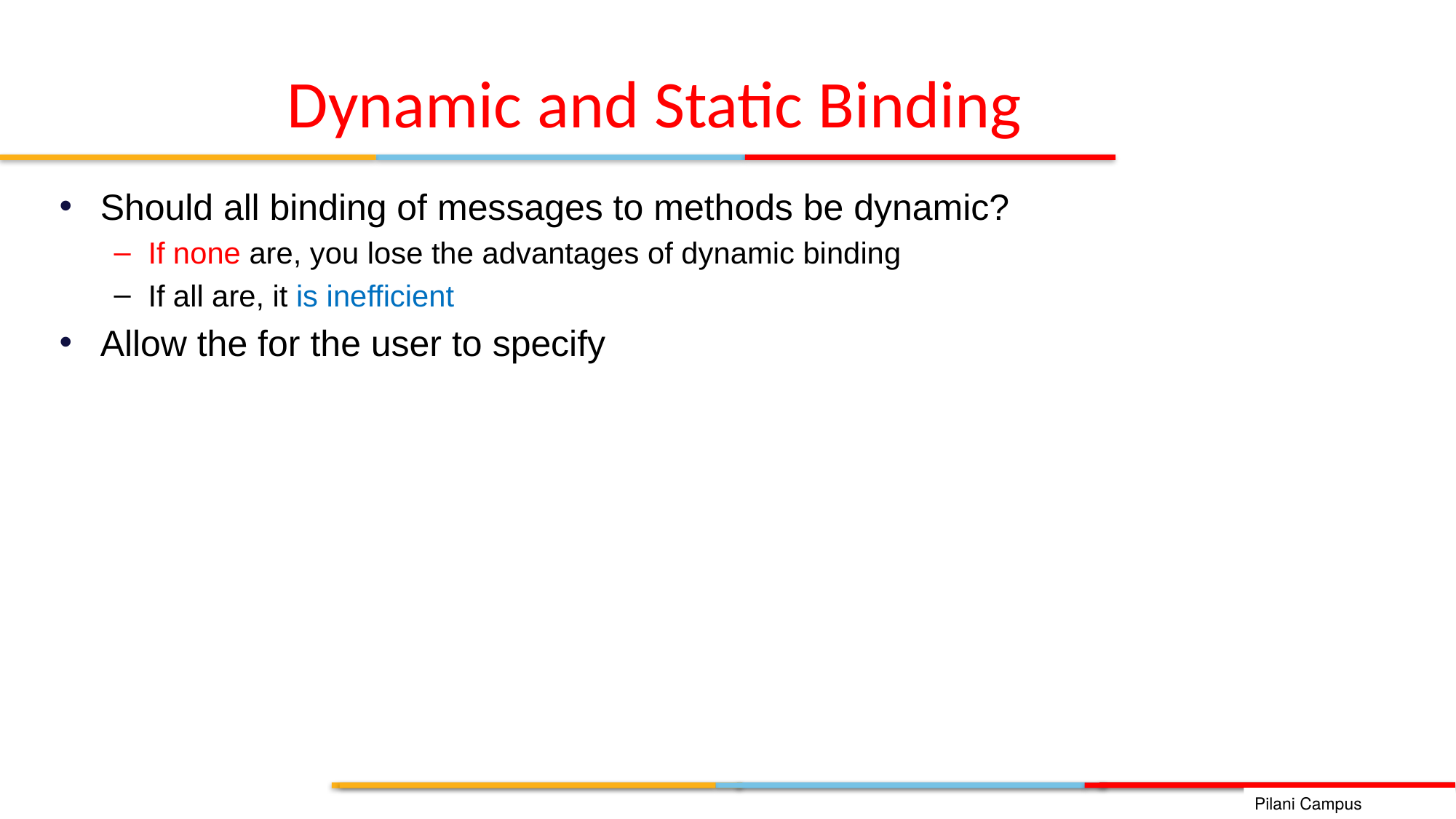

Dynamic and Static Binding
Should all binding of messages to methods be dynamic?
If none are, you lose the advantages of dynamic binding
If all are, it is inefficient
Allow the for the user to specify
Pilani Campus